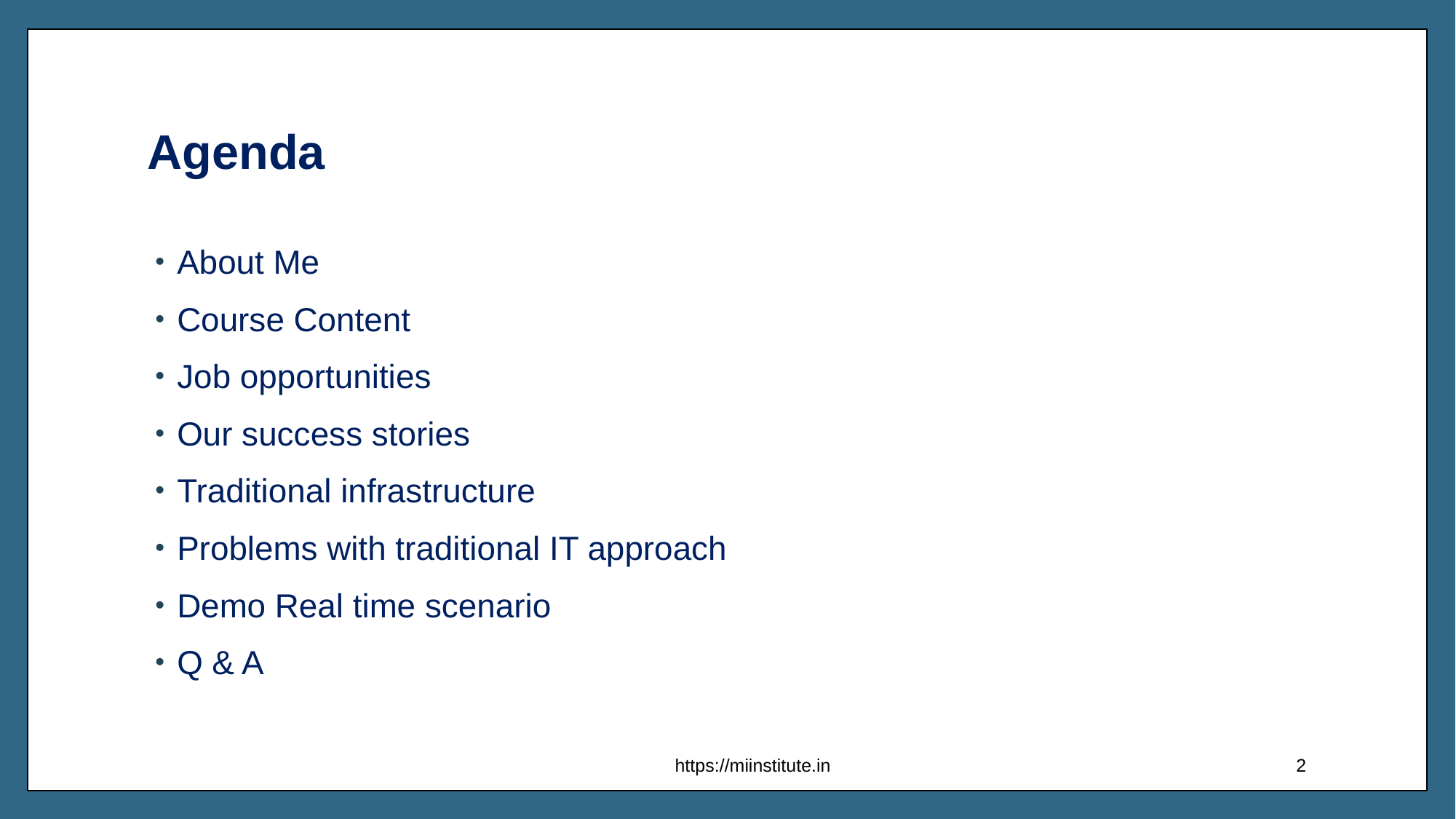

# Agenda
About Me
Course Content
Job opportunities
Our success stories
Traditional infrastructure
Problems with traditional IT approach
Demo Real time scenario
Q & A

https://miinstitute.in
2